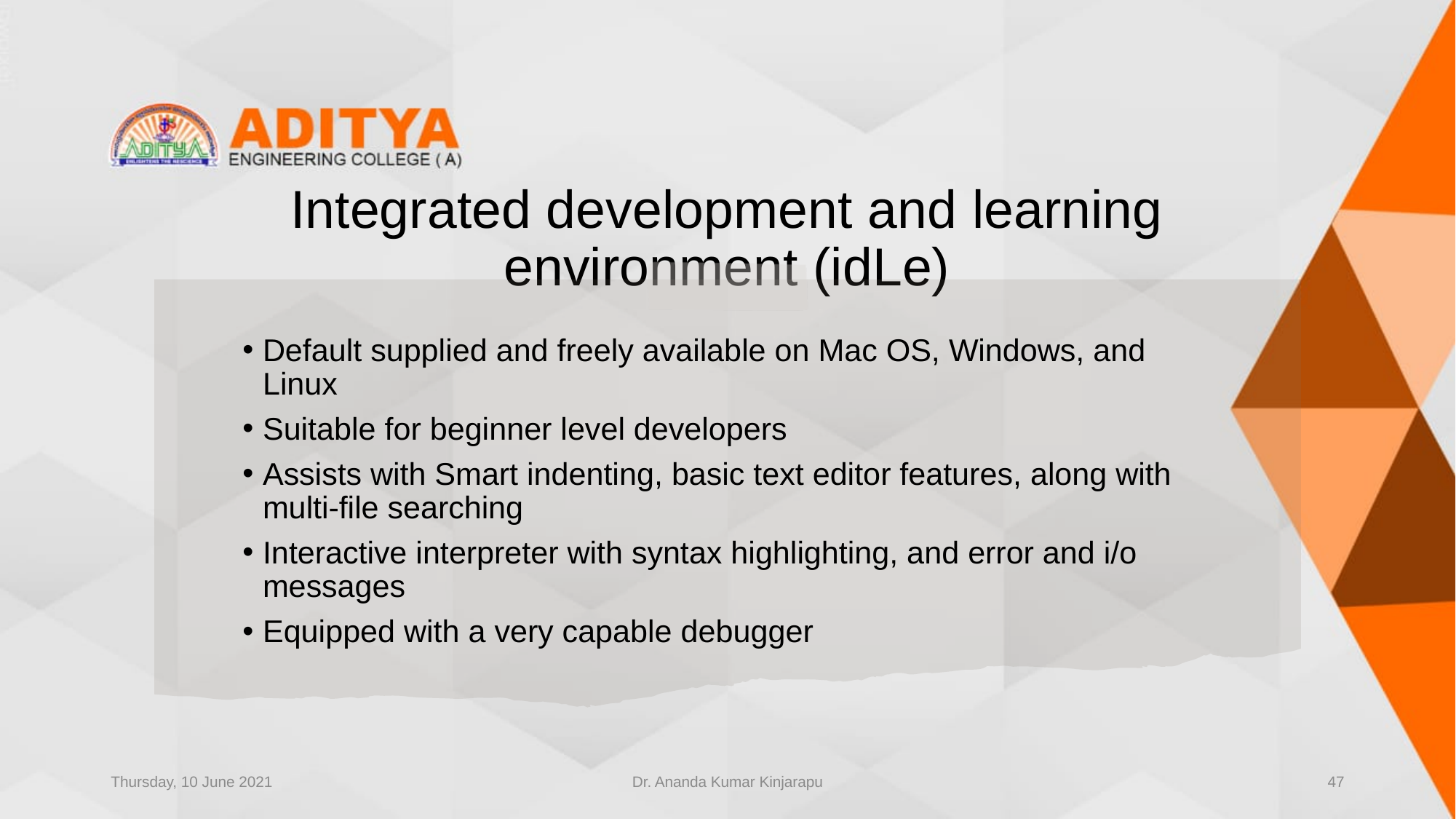

# Integrated development and learning environment (idLe)

Default supplied and freely available on Mac OS, Windows, and Linux
Suitable for beginner level developers
Assists with Smart indenting, basic text editor features, along with multi-file searching
Interactive interpreter with syntax highlighting, and error and i/o messages
Equipped with a very capable debugger
Thursday, 10 June 2021
Dr. Ananda Kumar Kinjarapu
47